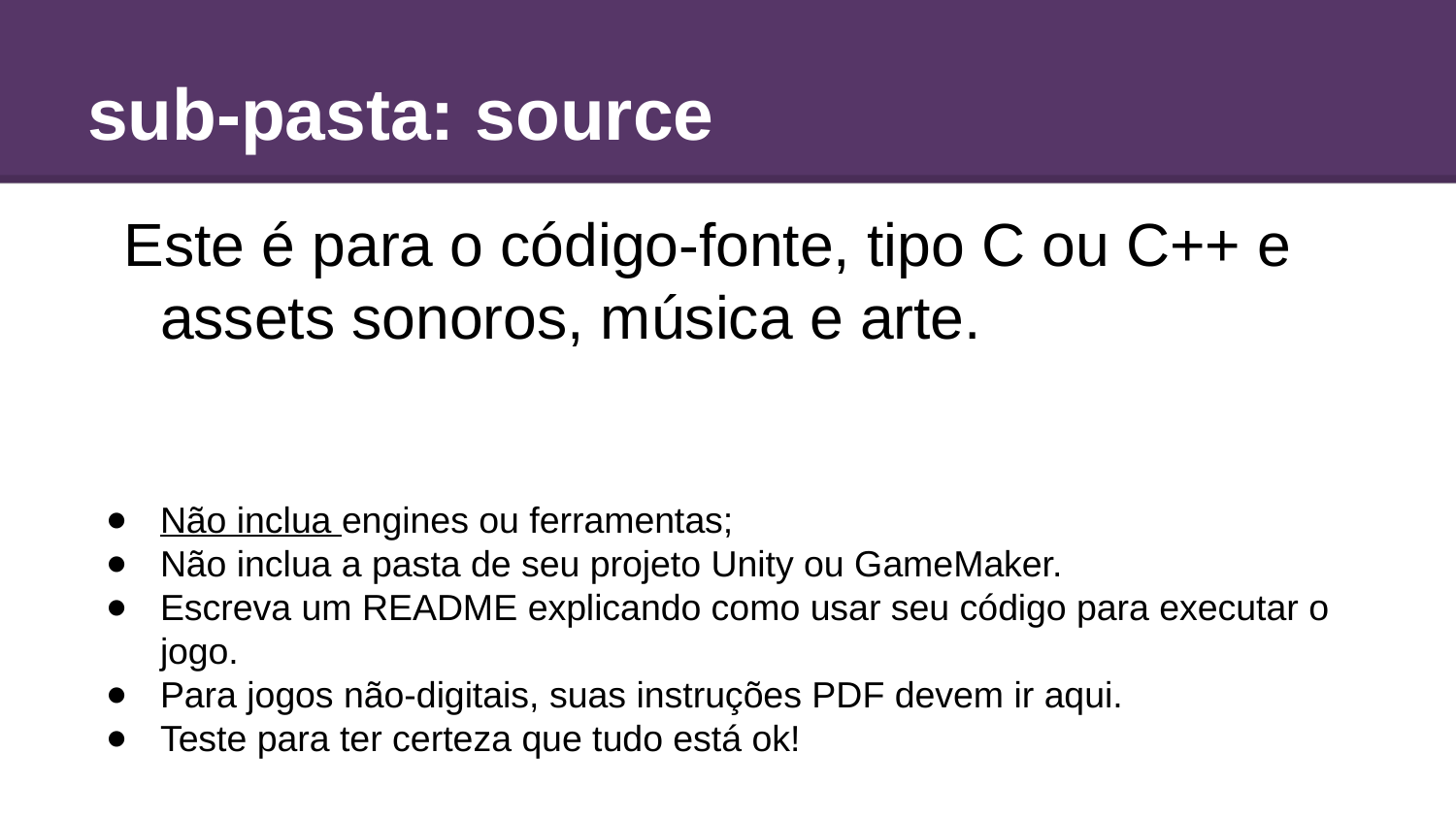

# sub-pasta: source
Este é para o código-fonte, tipo C ou C++ e assets sonoros, música e arte.

Não inclua engines ou ferramentas;
Não inclua a pasta de seu projeto Unity ou GameMaker.
Escreva um README explicando como usar seu código para executar o jogo.
Para jogos não-digitais, suas instruções PDF devem ir aqui.
Teste para ter certeza que tudo está ok!